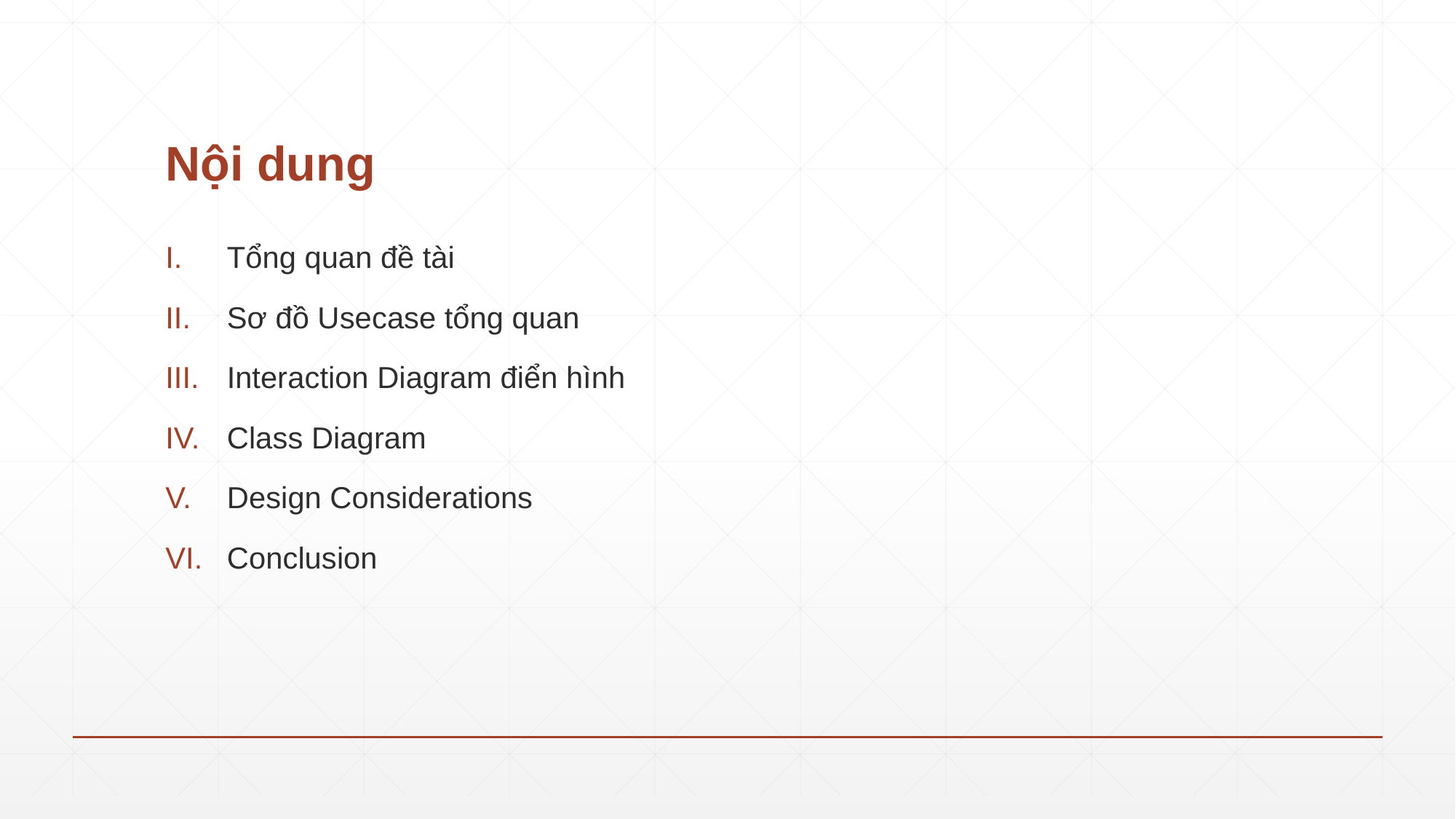

# Nội dung
Tổng quan đề tài
Sơ đồ Usecase tổng quan
Interaction Diagram điển hình
Class Diagram
Design Considerations
Conclusion